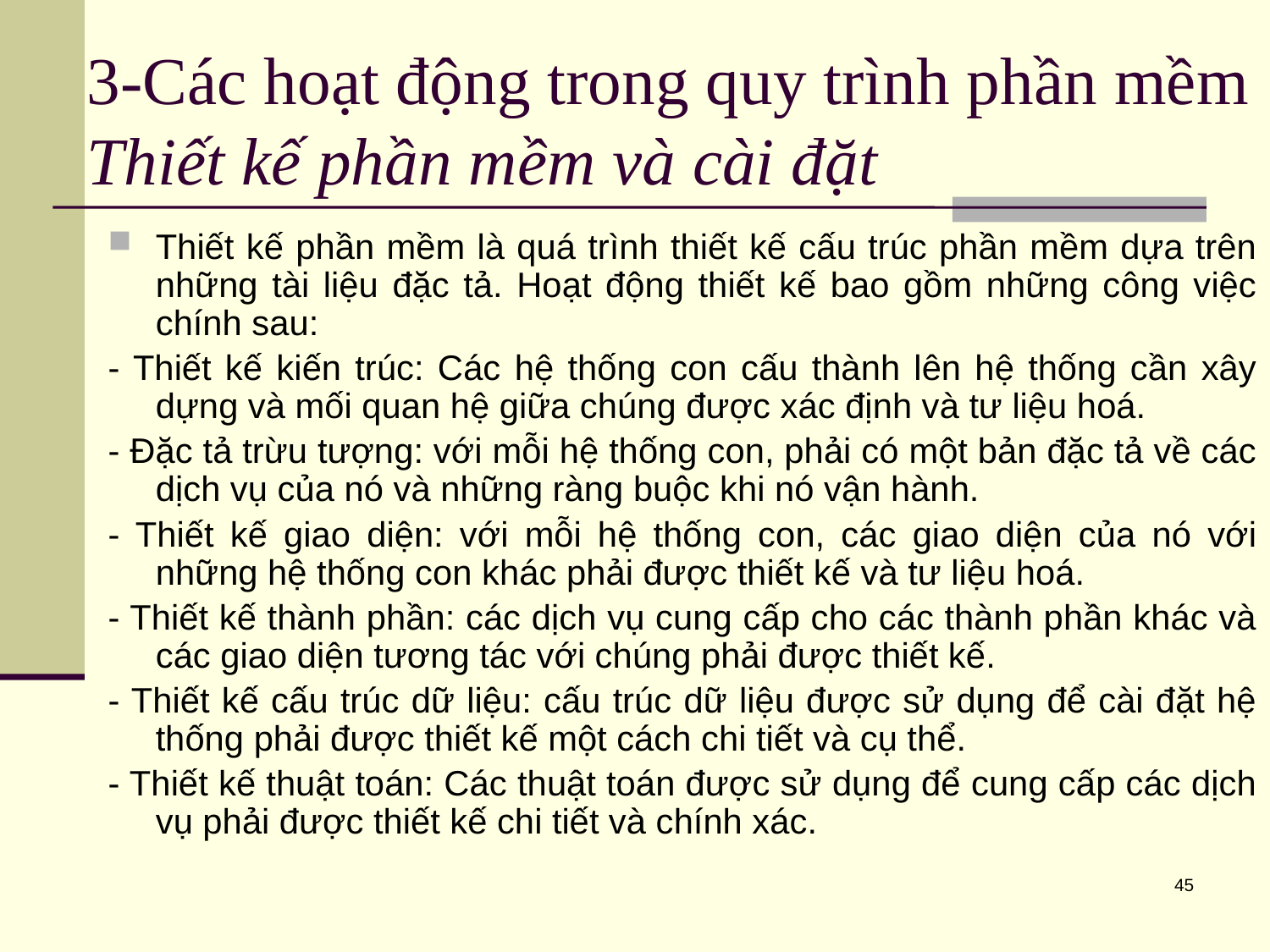

# 3-Các hoạt động trong quy trình phần mềm Thiết kế phần mềm và cài đặt
Thiết kế phần mềm là quá trình thiết kế cấu trúc phần mềm dựa trên những tài liệu đặc tả. Hoạt động thiết kế bao gồm những công việc chính sau:
- Thiết kế kiến trúc: Các hệ thống con cấu thành lên hệ thống cần xây dựng và mối quan hệ giữa chúng được xác định và tư liệu hoá.
- Đặc tả trừu tượng: với mỗi hệ thống con, phải có một bản đặc tả về các dịch vụ của nó và những ràng buộc khi nó vận hành.
- Thiết kế giao diện: với mỗi hệ thống con, các giao diện của nó với những hệ thống con khác phải được thiết kế và tư liệu hoá.
- Thiết kế thành phần: các dịch vụ cung cấp cho các thành phần khác và các giao diện tương tác với chúng phải được thiết kế.
- Thiết kế cấu trúc dữ liệu: cấu trúc dữ liệu được sử dụng để cài đặt hệ thống phải được thiết kế một cách chi tiết và cụ thể.
- Thiết kế thuật toán: Các thuật toán được sử dụng để cung cấp các dịch vụ phải được thiết kế chi tiết và chính xác.
45